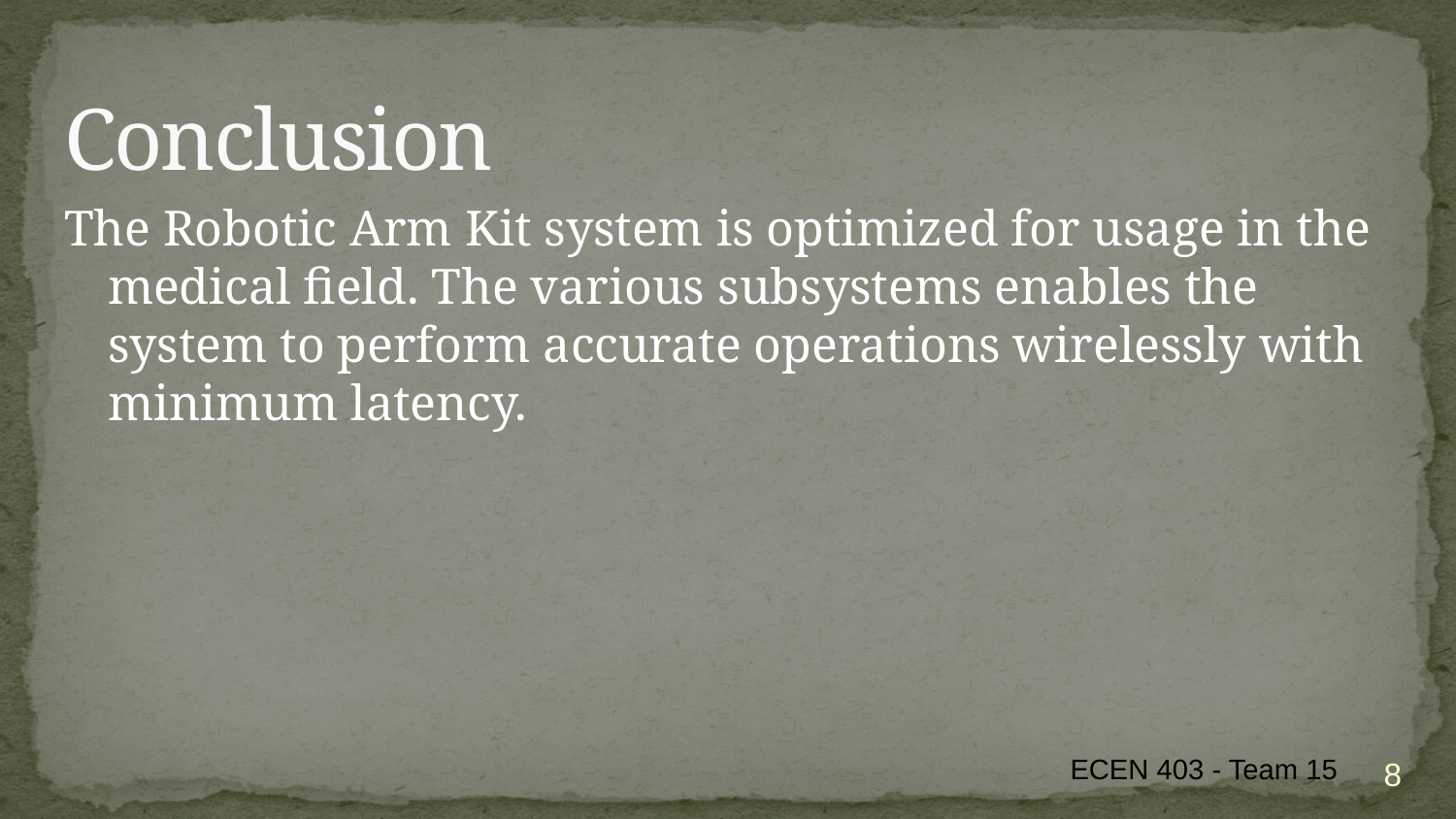

# Conclusion
The Robotic Arm Kit system is optimized for usage in the medical field. The various subsystems enables the system to perform accurate operations wirelessly with minimum latency.
ECEN 403 - Team 15
8